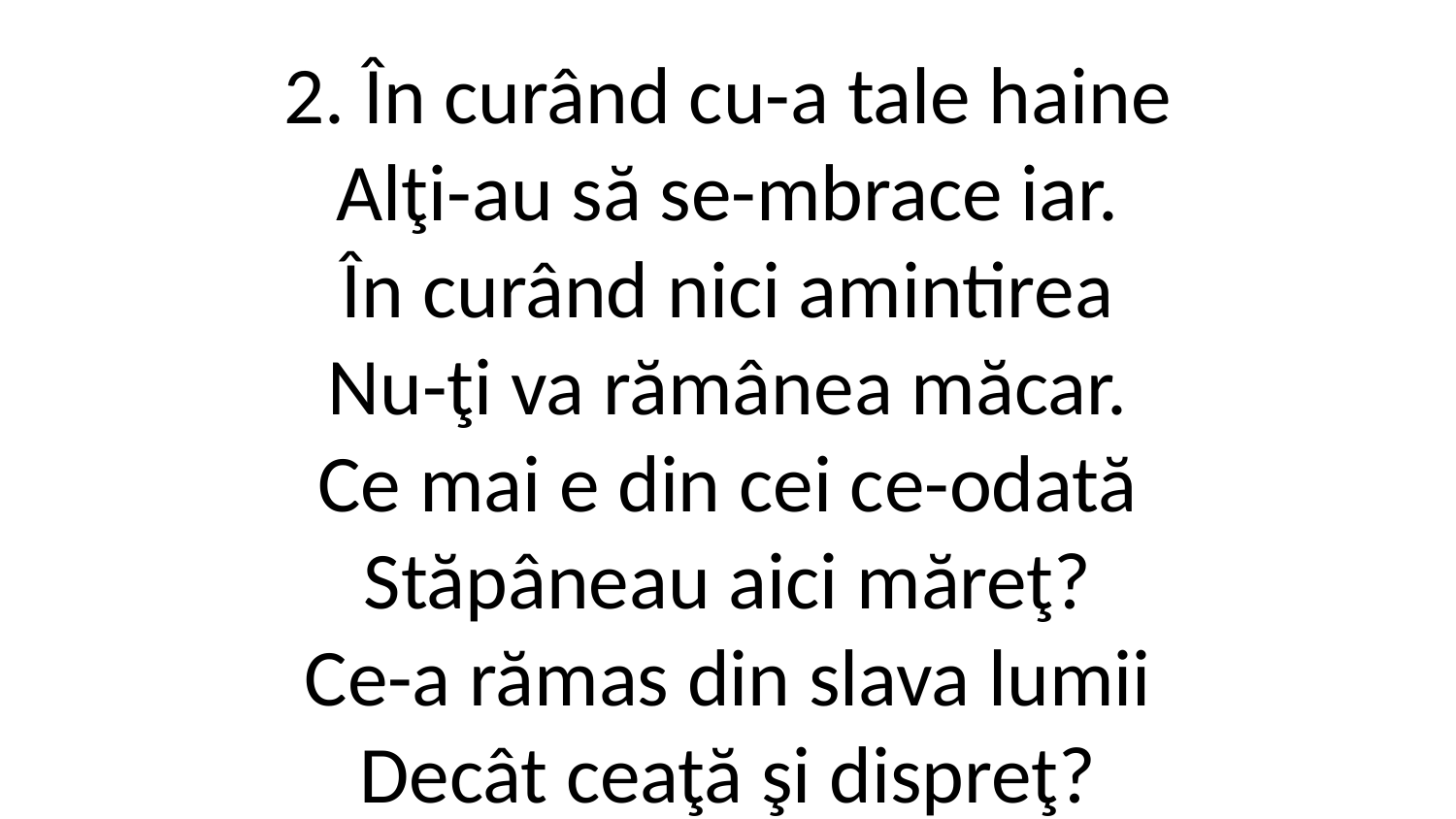

2. În curând cu-a tale haine
Alţi-au să se-mbrace iar.
În curând nici amintirea
Nu-ţi va rămânea măcar.
Ce mai e din cei ce-odată
Stăpâneau aici măreţ?
Ce-a rămas din slava lumii
Decât ceaţă şi dispreţ?